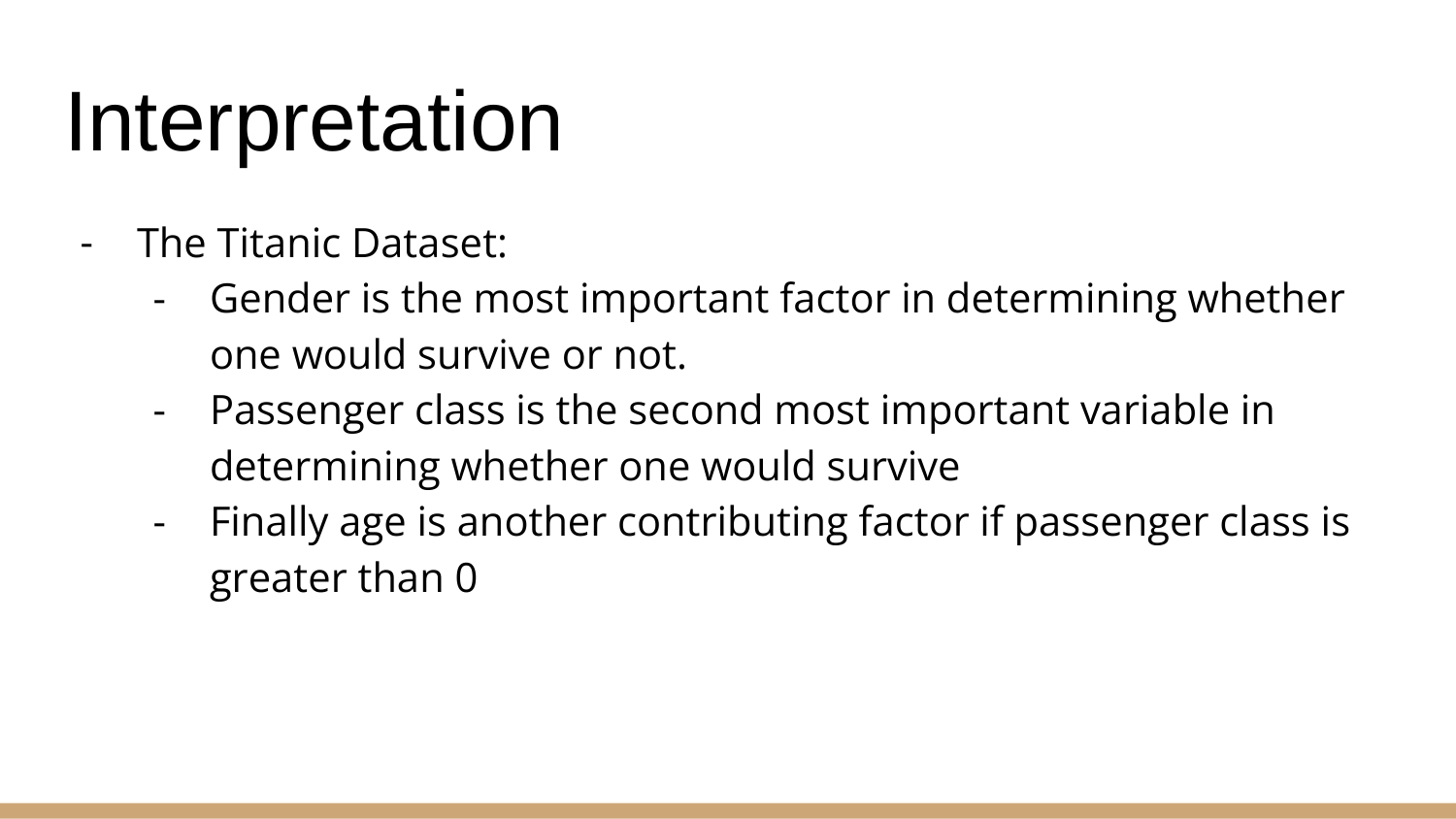

# Interpretation
The Titanic Dataset:
Gender is the most important factor in determining whether one would survive or not.
Passenger class is the second most important variable in determining whether one would survive
Finally age is another contributing factor if passenger class is greater than 0